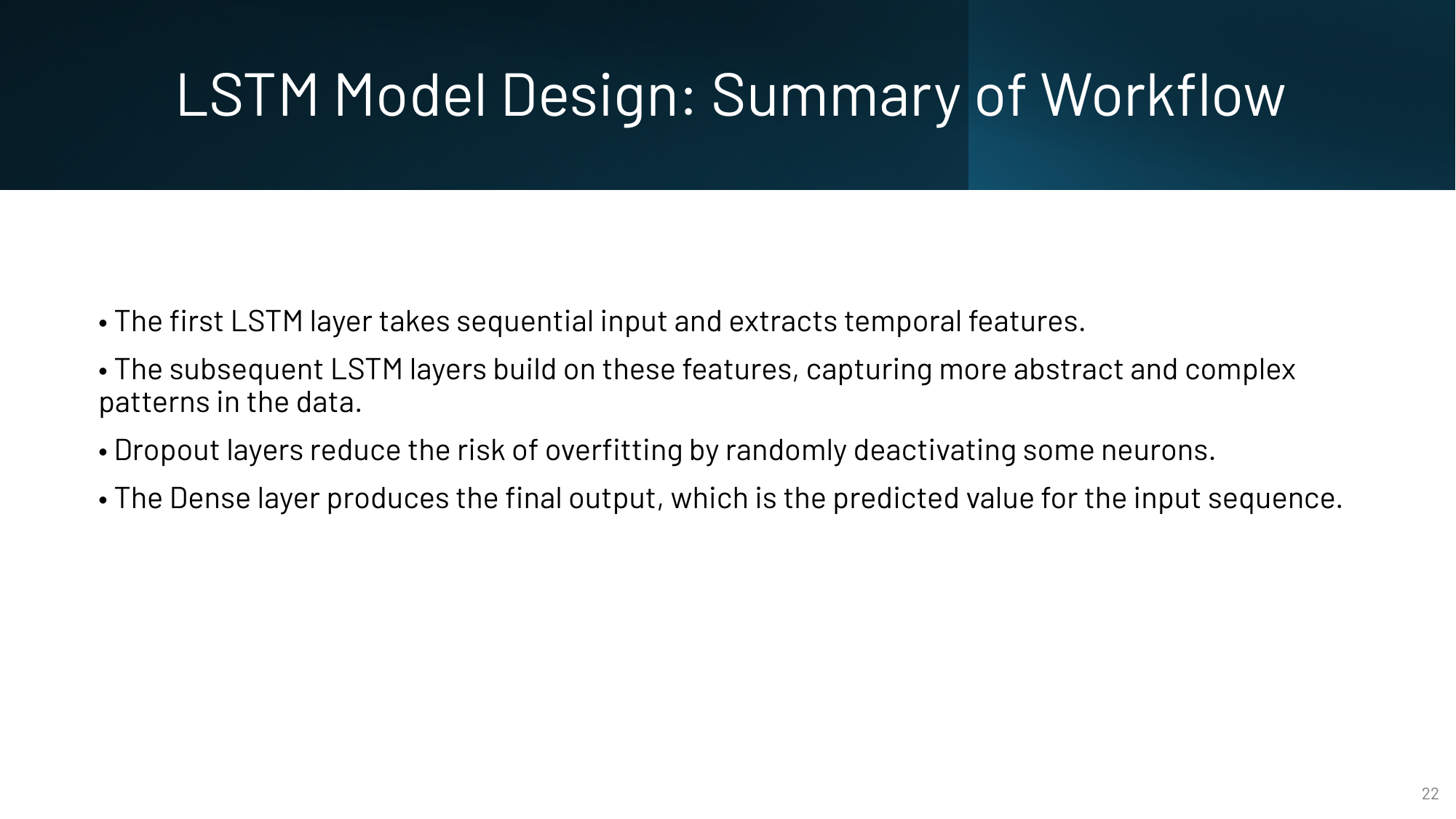

# LSTM Model Design: Summary of Workflow
• The first LSTM layer takes sequential input and extracts temporal features.
• The subsequent LSTM layers build on these features, capturing more abstract and complex patterns in the data.
• Dropout layers reduce the risk of overfitting by randomly deactivating some neurons.
• The Dense layer produces the final output, which is the predicted value for the input sequence.

22